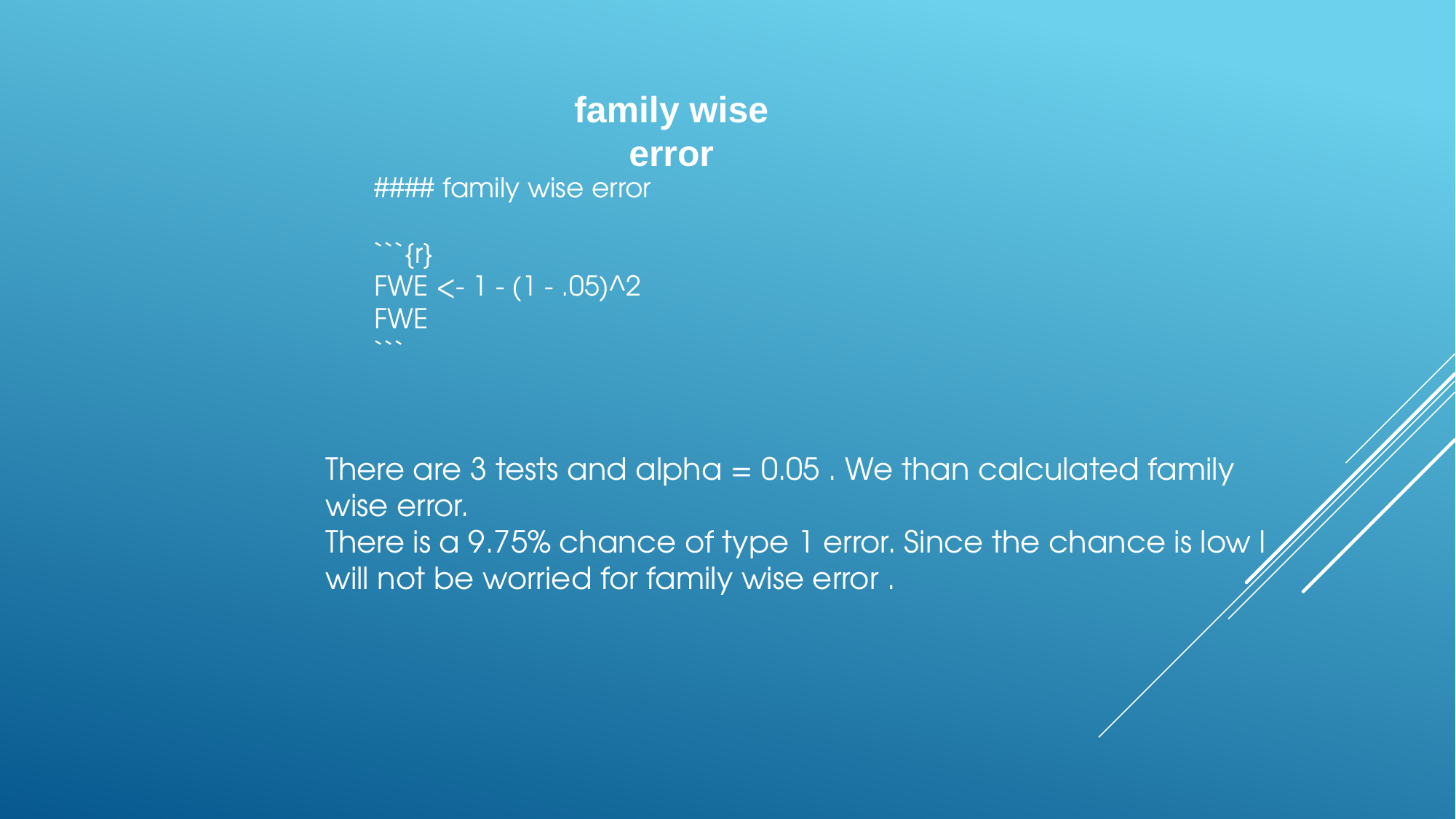

family wise error
#### family wise error

```{r}
FWE <- 1 - (1 - .05)^2
FWE
```
There are 3 tests and alpha = 0.05 . We than calculated family wise error.
There is a 9.75% chance of type 1 error. Since the chance is low I will not be worried for family wise error .